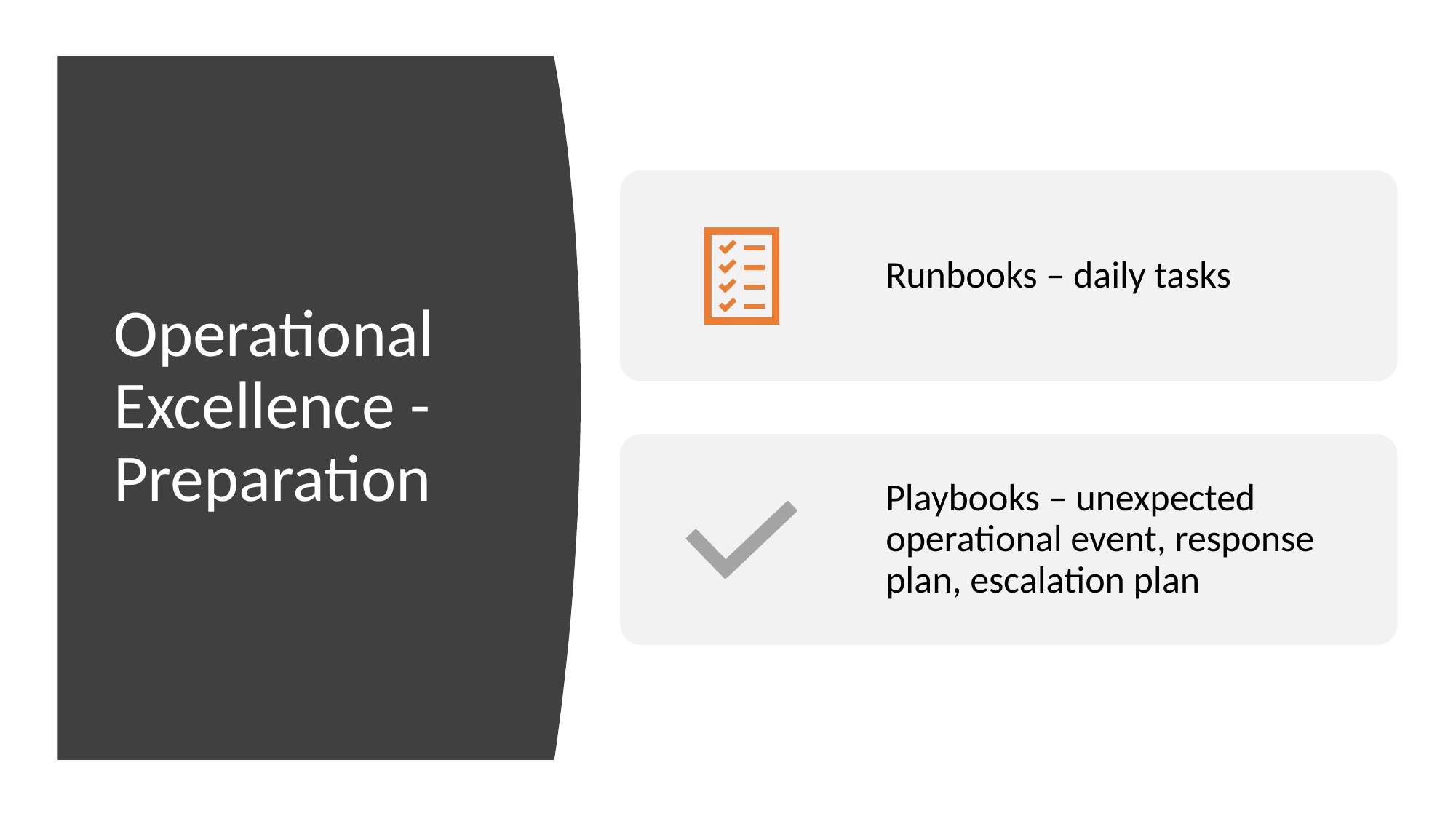

Runbooks – daily tasks
Playbooks – unexpected operational event, response plan, escalation plan

# Operational Excellence - Preparation